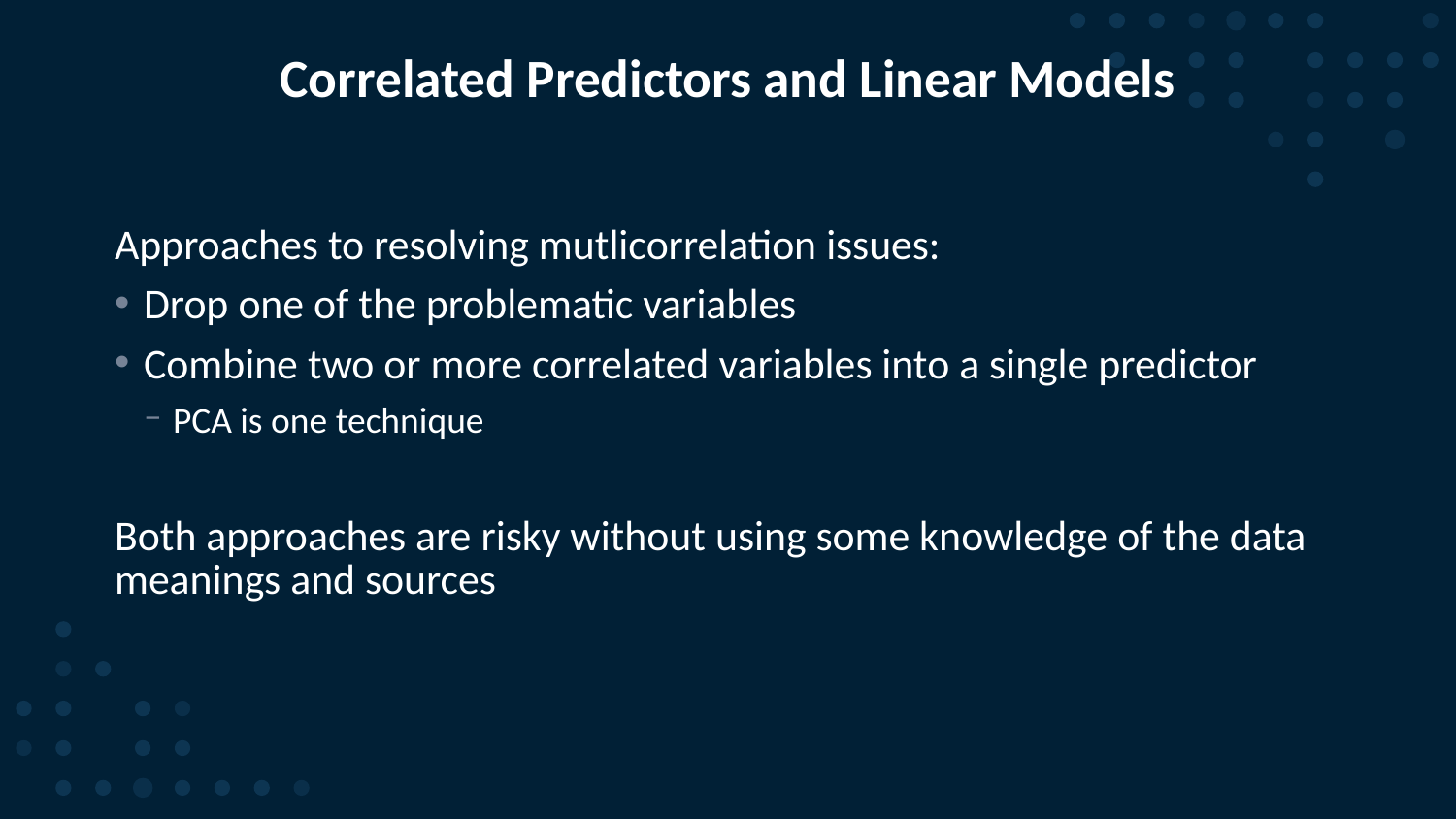

# Correlated Predictors and Linear Models

Approaches to resolving mutlicorrelation issues:
Drop one of the problematic variables
Combine two or more correlated variables into a single predictor
PCA is one technique

Both approaches are risky without using some knowledge of the data meanings and sources